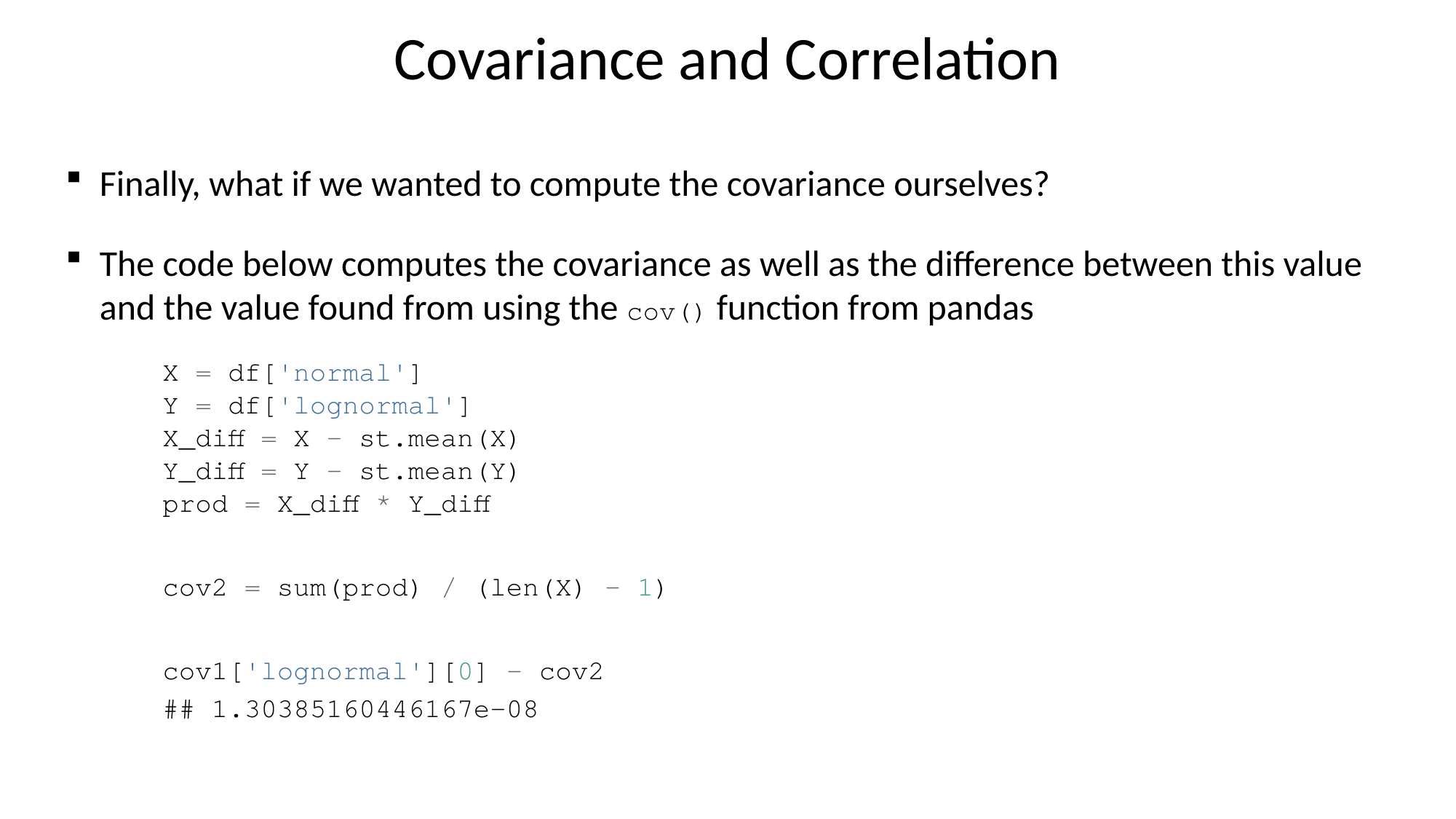

# Covariance and Correlation
Finally, what if we wanted to compute the covariance ourselves?
The code below computes the covariance as well as the difference between this value and the value found from using the cov() function from pandas
X = df['normal']
Y = df['lognormal']
X_diff = X - st.mean(X)
Y_diff = Y - st.mean(Y)
prod = X_diff * Y_diff
cov2 = sum(prod) / (len(X) - 1)
cov1['lognormal'][0] - cov2
## 1.30385160446167e-08